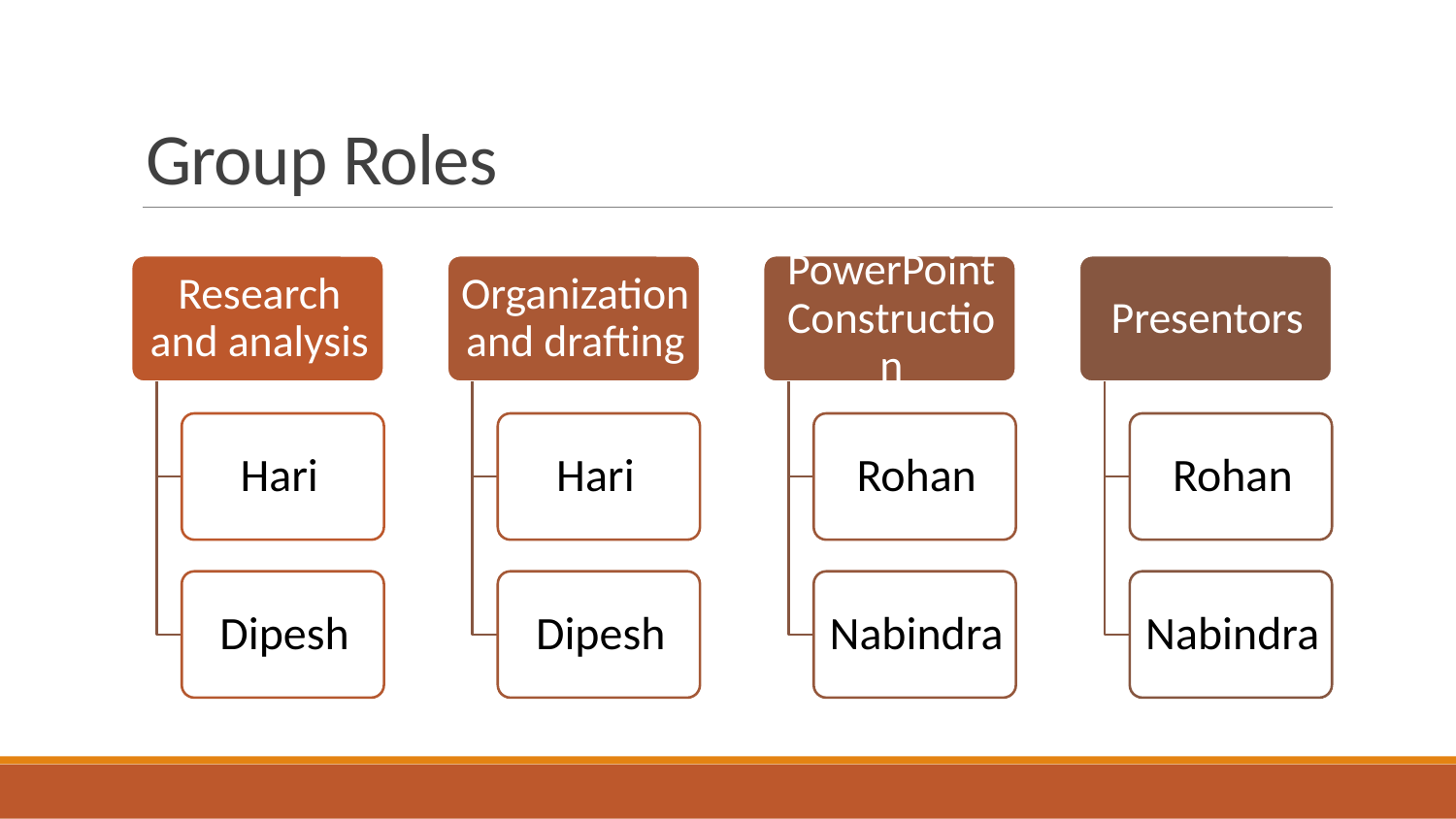

# Group Roles
Research and analysis
Hari
Dipesh
Organization and drafting
Hari
Dipesh
PowerPoint Construction
Rohan
Nabindra
Presentors
Rohan
Nabindra